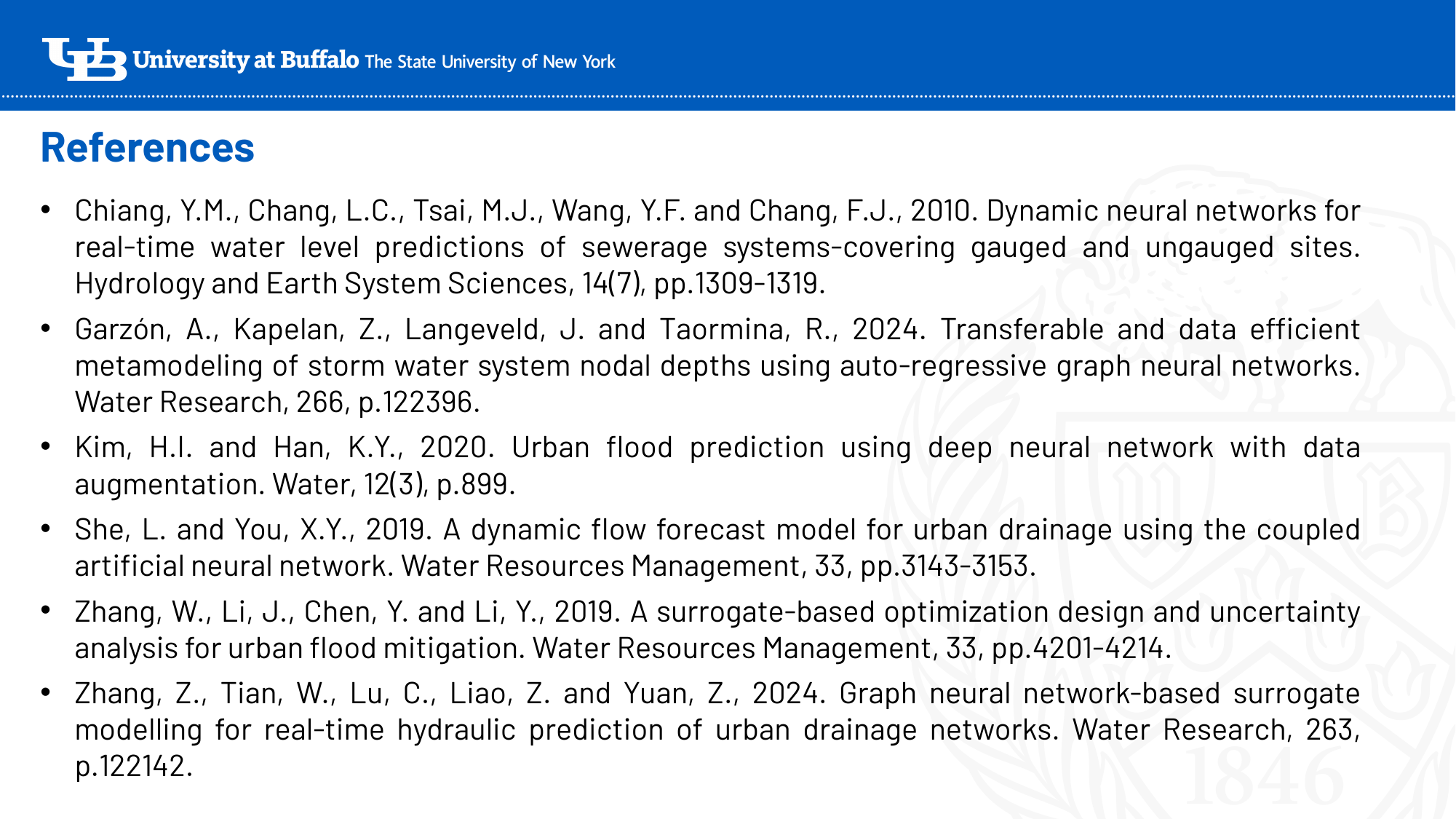

References
Chiang, Y.M., Chang, L.C., Tsai, M.J., Wang, Y.F. and Chang, F.J., 2010. Dynamic neural networks for real-time water level predictions of sewerage systems-covering gauged and ungauged sites. Hydrology and Earth System Sciences, 14(7), pp.1309-1319.
Garzón, A., Kapelan, Z., Langeveld, J. and Taormina, R., 2024. Transferable and data efficient metamodeling of storm water system nodal depths using auto-regressive graph neural networks. Water Research, 266, p.122396.
Kim, H.I. and Han, K.Y., 2020. Urban flood prediction using deep neural network with data augmentation. Water, 12(3), p.899.
She, L. and You, X.Y., 2019. A dynamic flow forecast model for urban drainage using the coupled artificial neural network. Water Resources Management, 33, pp.3143-3153.
Zhang, W., Li, J., Chen, Y. and Li, Y., 2019. A surrogate-based optimization design and uncertainty analysis for urban flood mitigation. Water Resources Management, 33, pp.4201-4214.
Zhang, Z., Tian, W., Lu, C., Liao, Z. and Yuan, Z., 2024. Graph neural network-based surrogate modelling for real-time hydraulic prediction of urban drainage networks. Water Research, 263, p.122142.